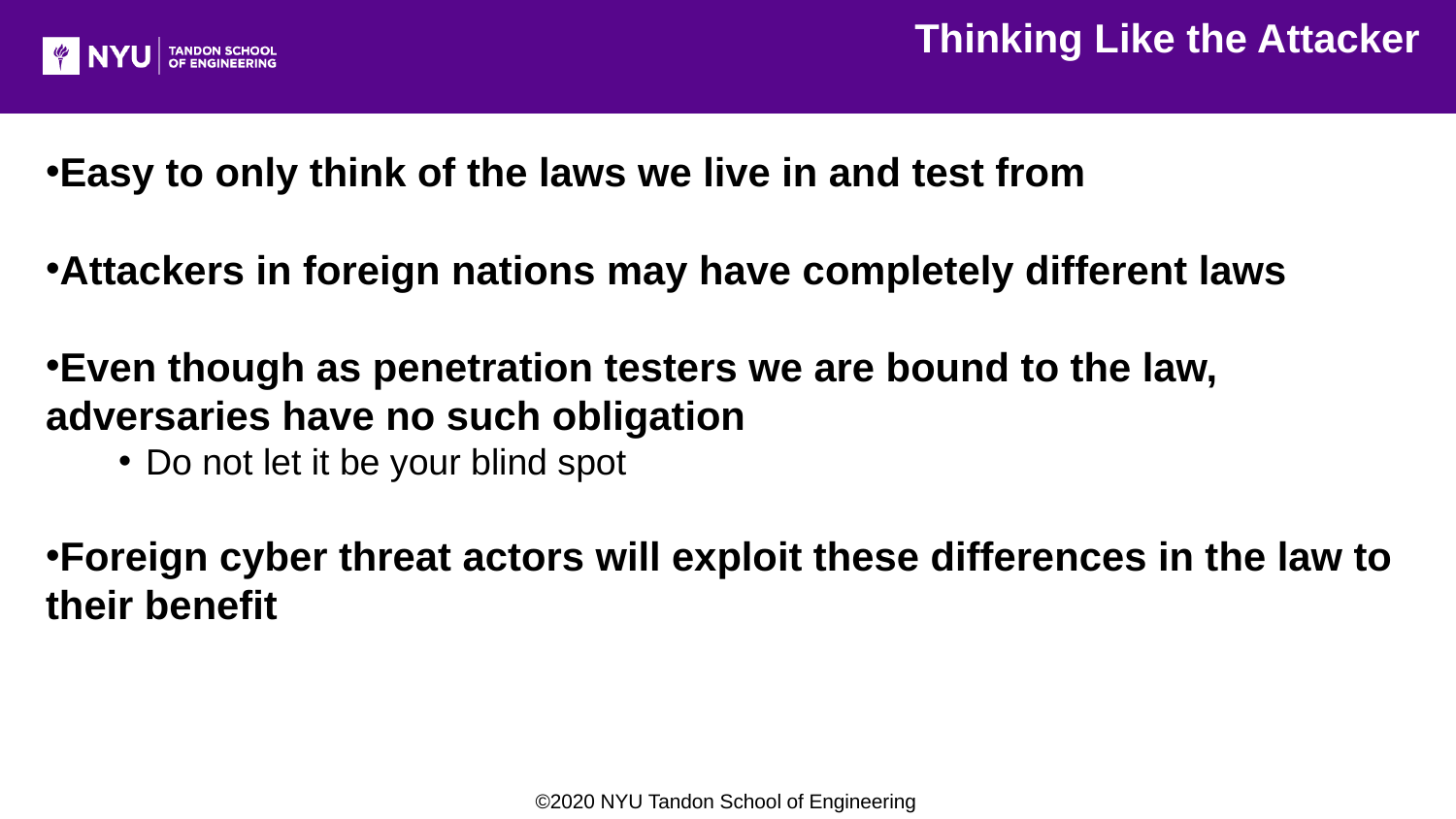

Thinking Like the Attacker
Easy to only think of the laws we live in and test from

Attackers in foreign nations may have completely different laws

Even though as penetration testers we are bound to the law, adversaries have no such obligation
Do not let it be your blind spot

Foreign cyber threat actors will exploit these differences in the law to their benefit